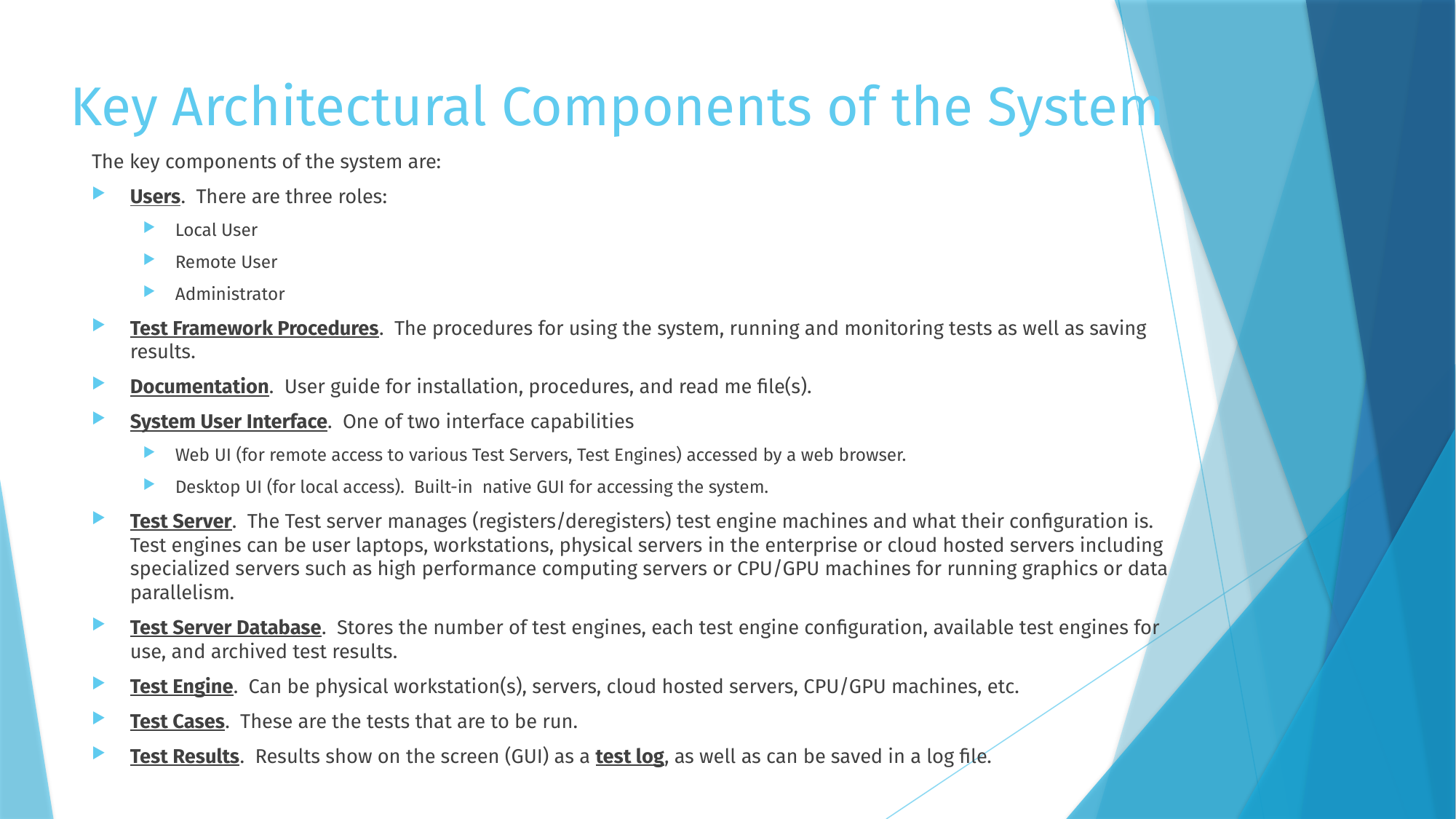

# Key Architectural Components of the System
The key components of the system are:
Users.  There are three roles:
Local User
Remote User
Administrator
Test Framework Procedures.  The procedures for using the system, running and monitoring tests as well as saving results.
Documentation.  User guide for installation, procedures, and read me file(s).
System User Interface.  One of two interface capabilities
Web UI (for remote access to various Test Servers, Test Engines) accessed by a web browser.
Desktop UI (for local access).  Built-in  native GUI for accessing the system.
Test Server.  The Test server manages (registers/deregisters) test engine machines and what their configuration is.  Test engines can be user laptops, workstations, physical servers in the enterprise or cloud hosted servers including specialized servers such as high performance computing servers or CPU/GPU machines for running graphics or data parallelism.
Test Server Database.  Stores the number of test engines, each test engine configuration, available test engines for use, and archived test results.
Test Engine.  Can be physical workstation(s), servers, cloud hosted servers, CPU/GPU machines, etc.
Test Cases.  These are the tests that are to be run.
Test Results.  Results show on the screen (GUI) as a test log, as well as can be saved in a log file.